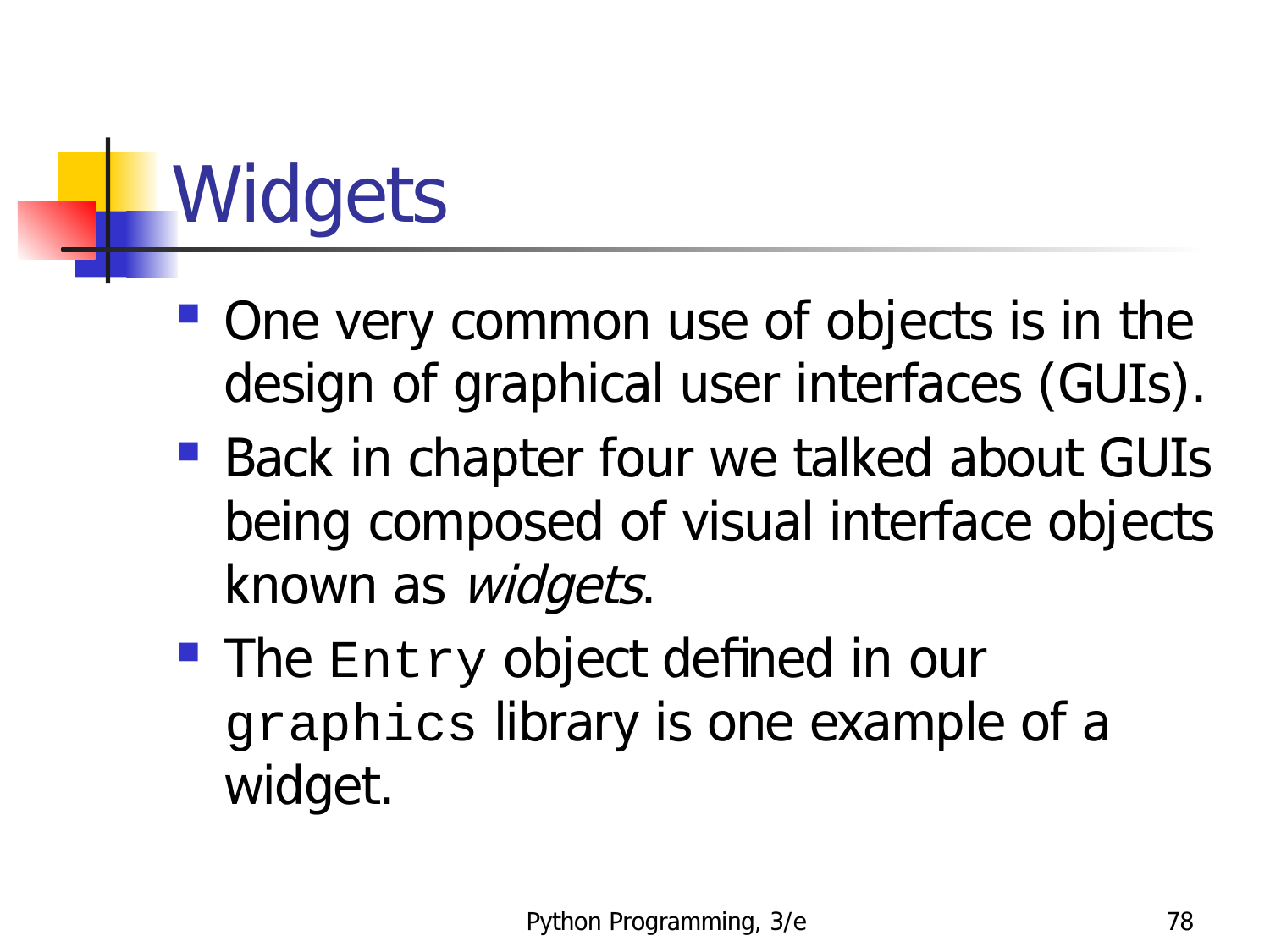

# Widgets
One very common use of objects is in the design of graphical user interfaces (GUIs).
Back in chapter four we talked about GUIs being composed of visual interface objects known as widgets.
The Entry object defined in our graphics library is one example of a widget.
Python Programming, 3/e
78